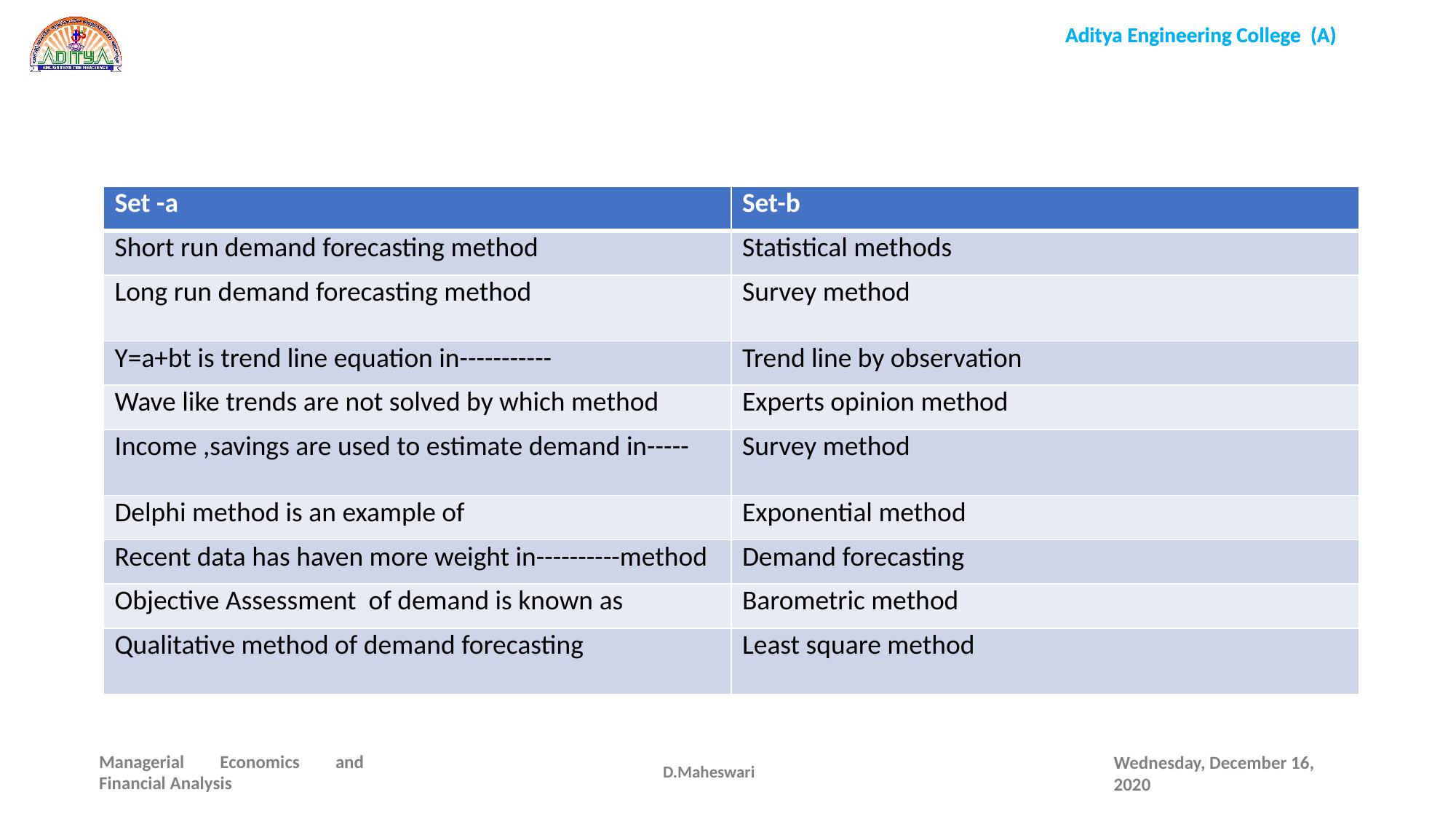

| Set -a | Set-b |
| --- | --- |
| Short run demand forecasting method | Statistical methods |
| Long run demand forecasting method | Survey method |
| Y=a+bt is trend line equation in----------- | Trend line by observation |
| Wave like trends are not solved by which method | Experts opinion method |
| Income ,savings are used to estimate demand in----- | Survey method |
| Delphi method is an example of | Exponential method |
| Recent data has haven more weight in----------method | Demand forecasting |
| Objective Assessment of demand is known as | Barometric method |
| Qualitative method of demand forecasting | Least square method |
D.Maheswari
Wednesday, December 16, 2020